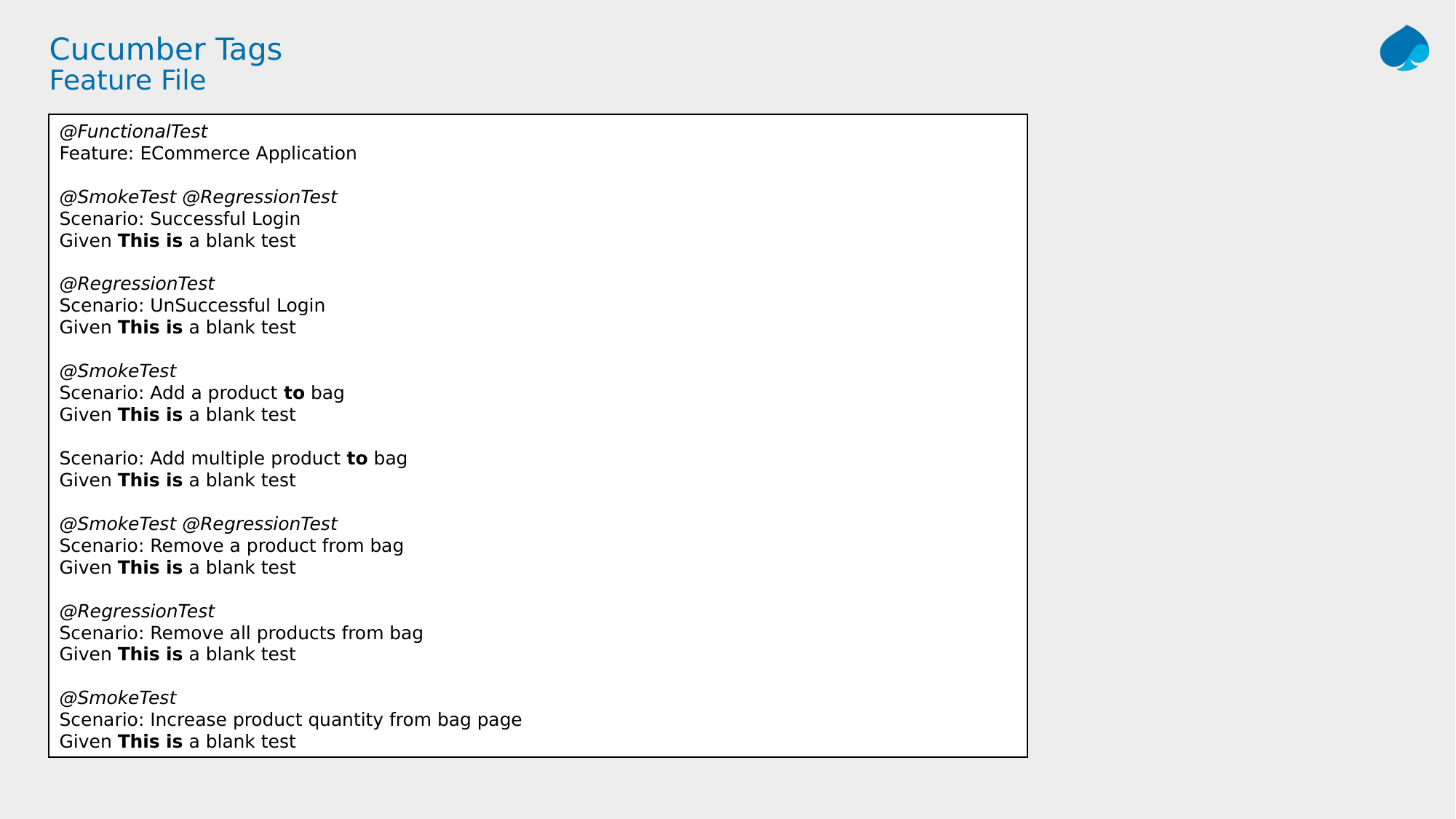

# Cucumber Tags Feature File
@FunctionalTest
Feature: ECommerce Application

@SmokeTest @RegressionTest
Scenario: Successful Login
Given This is a blank test

@RegressionTest
Scenario: UnSuccessful Login
Given This is a blank test

@SmokeTest
Scenario: Add a product to bag
Given This is a blank test

Scenario: Add multiple product to bag
Given This is a blank test

@SmokeTest @RegressionTest
Scenario: Remove a product from bag
Given This is a blank test

@RegressionTest
Scenario: Remove all products from bag
Given This is a blank test

@SmokeTest
Scenario: Increase product quantity from bag page
Given This is a blank test